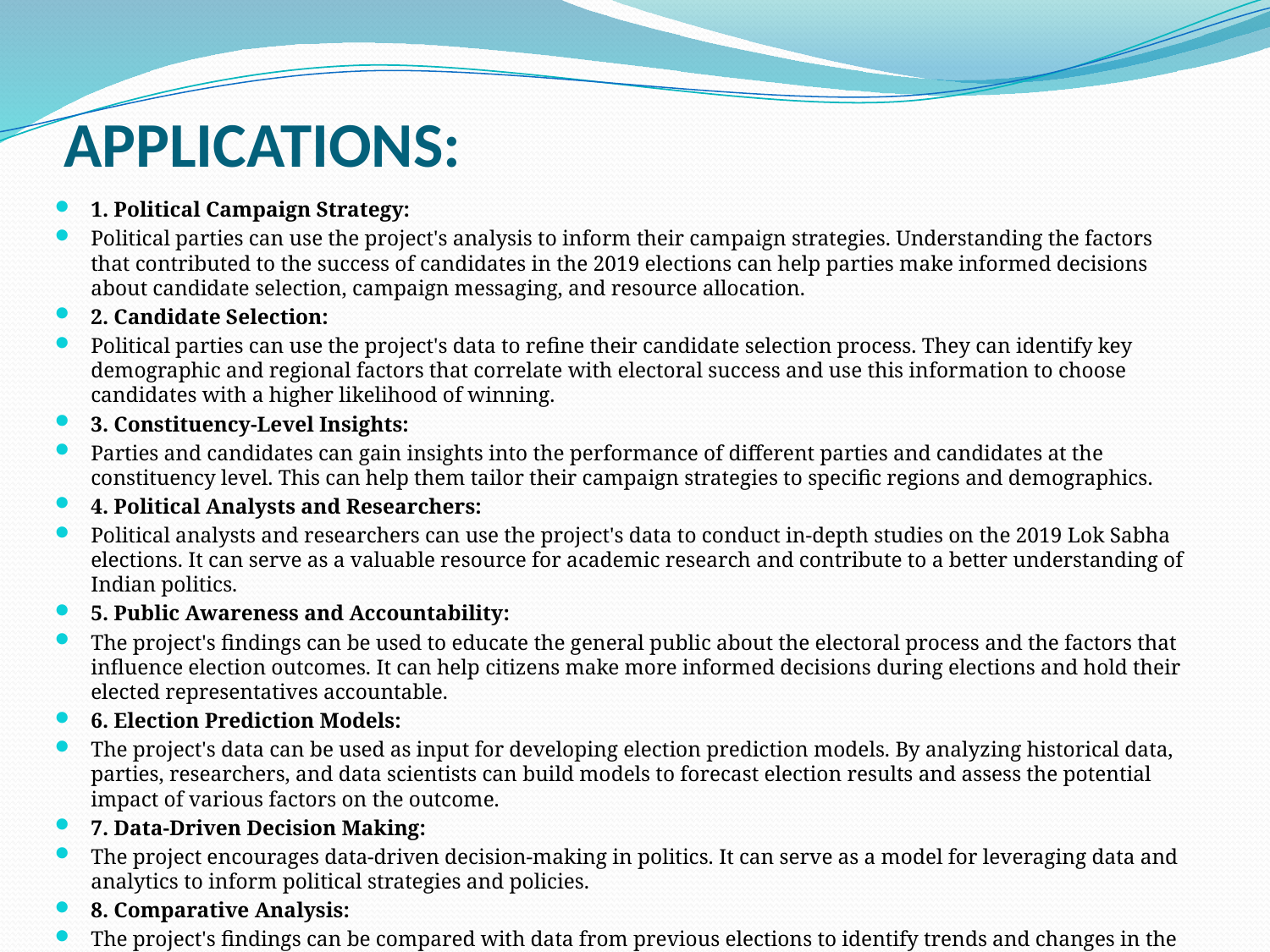

# APPLICATIONS:
1. Political Campaign Strategy:
Political parties can use the project's analysis to inform their campaign strategies. Understanding the factors that contributed to the success of candidates in the 2019 elections can help parties make informed decisions about candidate selection, campaign messaging, and resource allocation.
2. Candidate Selection:
Political parties can use the project's data to refine their candidate selection process. They can identify key demographic and regional factors that correlate with electoral success and use this information to choose candidates with a higher likelihood of winning.
3. Constituency-Level Insights:
Parties and candidates can gain insights into the performance of different parties and candidates at the constituency level. This can help them tailor their campaign strategies to specific regions and demographics.
4. Political Analysts and Researchers:
Political analysts and researchers can use the project's data to conduct in-depth studies on the 2019 Lok Sabha elections. It can serve as a valuable resource for academic research and contribute to a better understanding of Indian politics.
5. Public Awareness and Accountability:
The project's findings can be used to educate the general public about the electoral process and the factors that influence election outcomes. It can help citizens make more informed decisions during elections and hold their elected representatives accountable.
6. Election Prediction Models:
The project's data can be used as input for developing election prediction models. By analyzing historical data, parties, researchers, and data scientists can build models to forecast election results and assess the potential impact of various factors on the outcome.
7. Data-Driven Decision Making:
The project encourages data-driven decision-making in politics. It can serve as a model for leveraging data and analytics to inform political strategies and policies.
8. Comparative Analysis:
The project's findings can be compared with data from previous elections to identify trends and changes in the Indian political landscape. This can be valuable for tracking the evolution of political dynamics over time.
9. Civic Engagement and Voter Education:
The project can be used as an educational tool to enhance civic engagement and voter education. Workshops, seminars, and educational programs can be organized to help citizens understand the political process better.